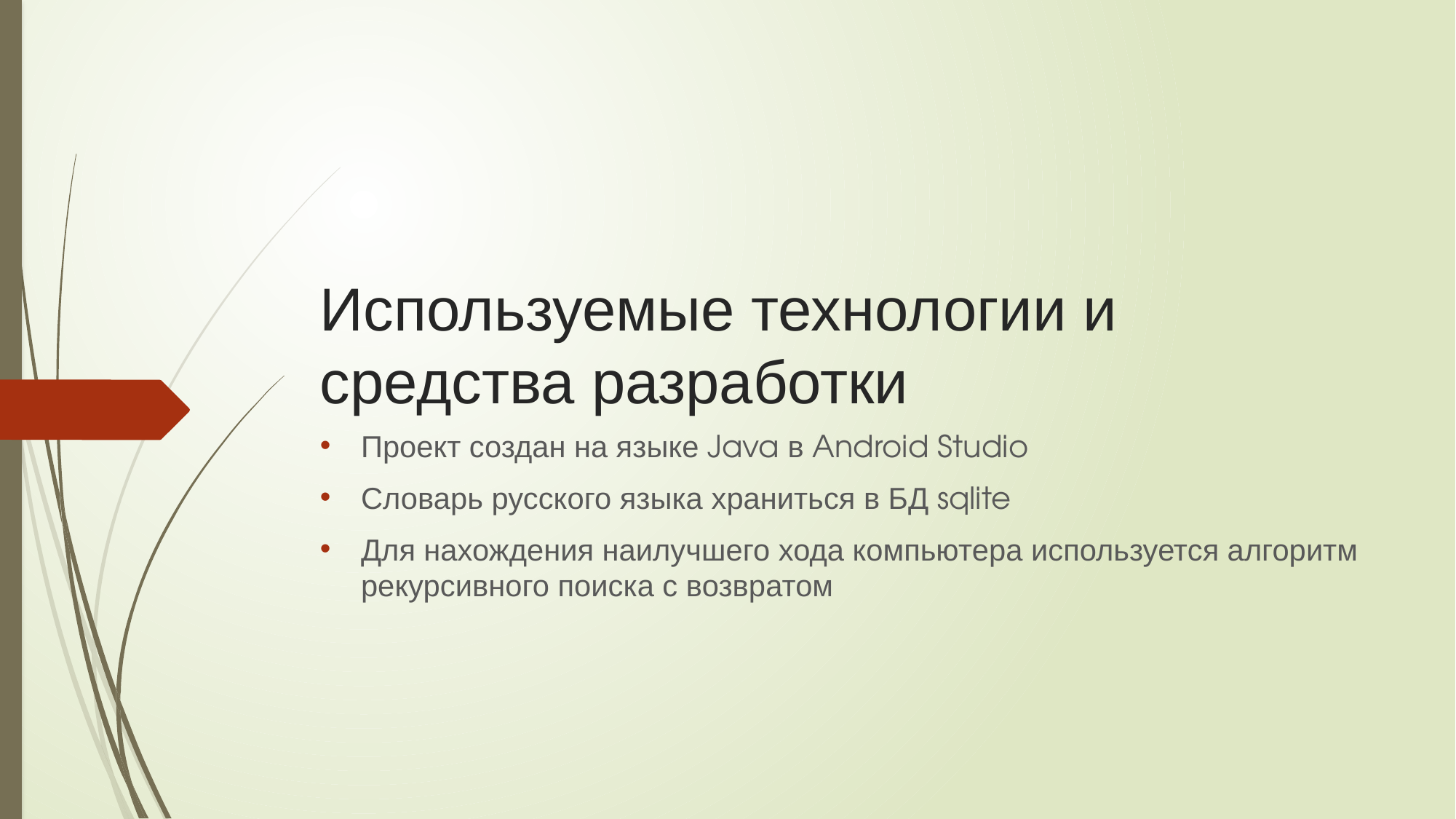

# Используемые технологии и средства разработки
Проект создан на языке Java в Android Studio
Словарь русского языка храниться в БД sqlite
Для нахождения наилучшего хода компьютера используется алгоритм рекурсивного поиска с возвратом